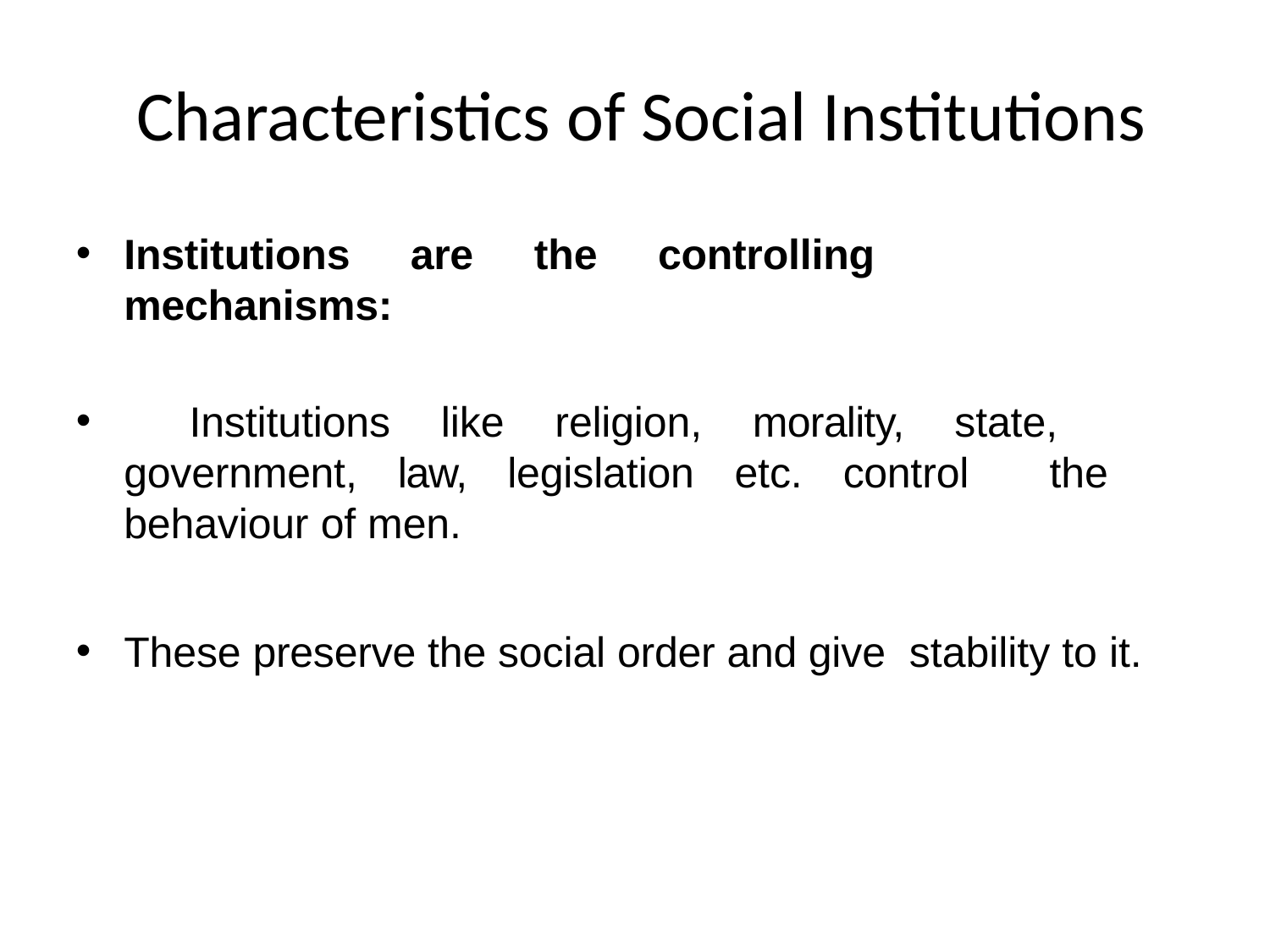

# Characteristics of Social Institutions
Institutions are the controlling  mechanisms:

	Institutions like religion, morality, state,  government, law, legislation etc. control  the behaviour of men.

These preserve the social order and give  stability to it.